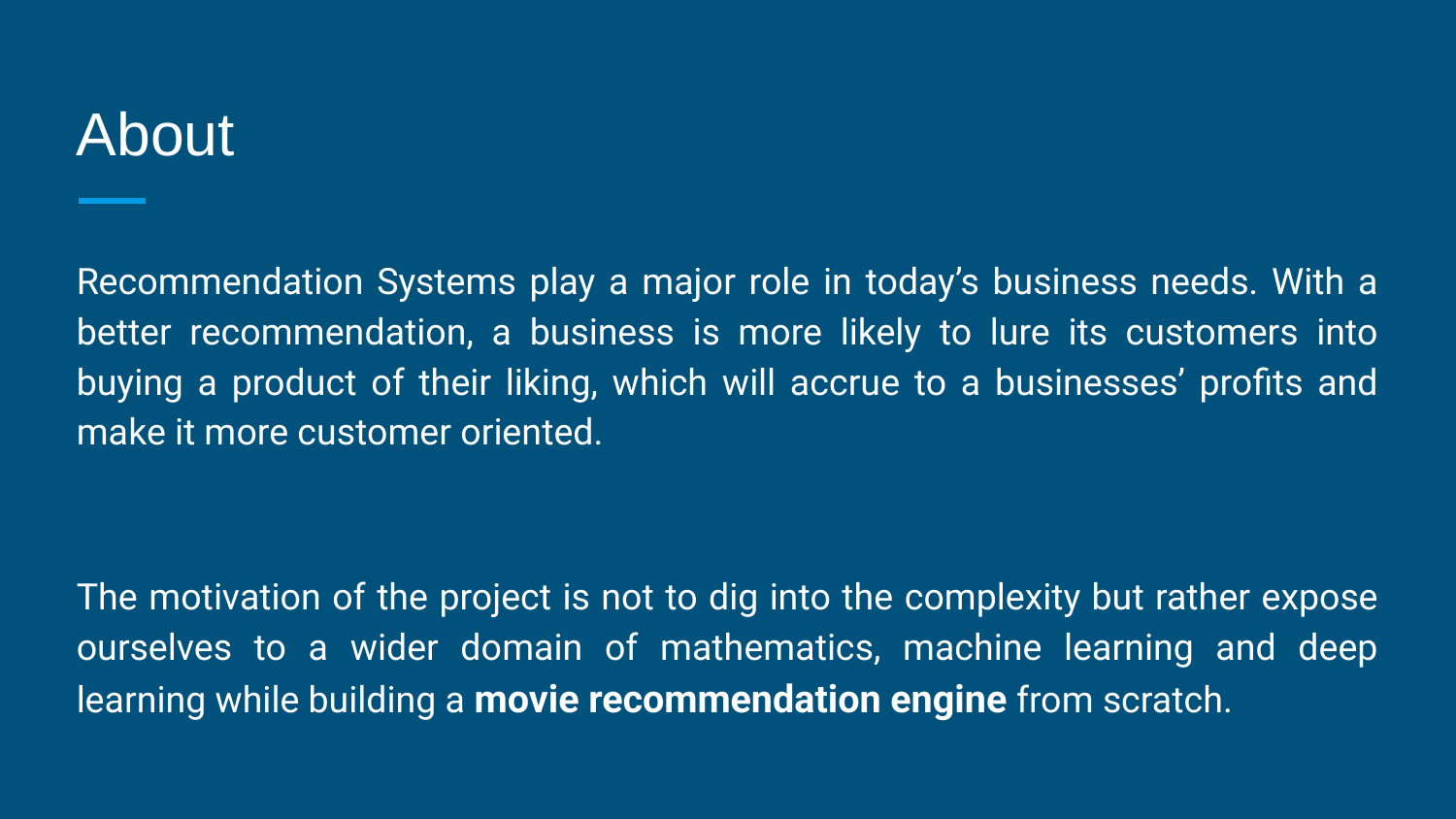

# About
Recommendation Systems play a major role in today’s business needs. With a better recommendation, a business is more likely to lure its customers into buying a product of their liking, which will accrue to a businesses’ profits and make it more customer oriented.

The motivation of the project is not to dig into the complexity but rather expose ourselves to a wider domain of mathematics, machine learning and deep learning while building a movie recommendation engine from scratch.